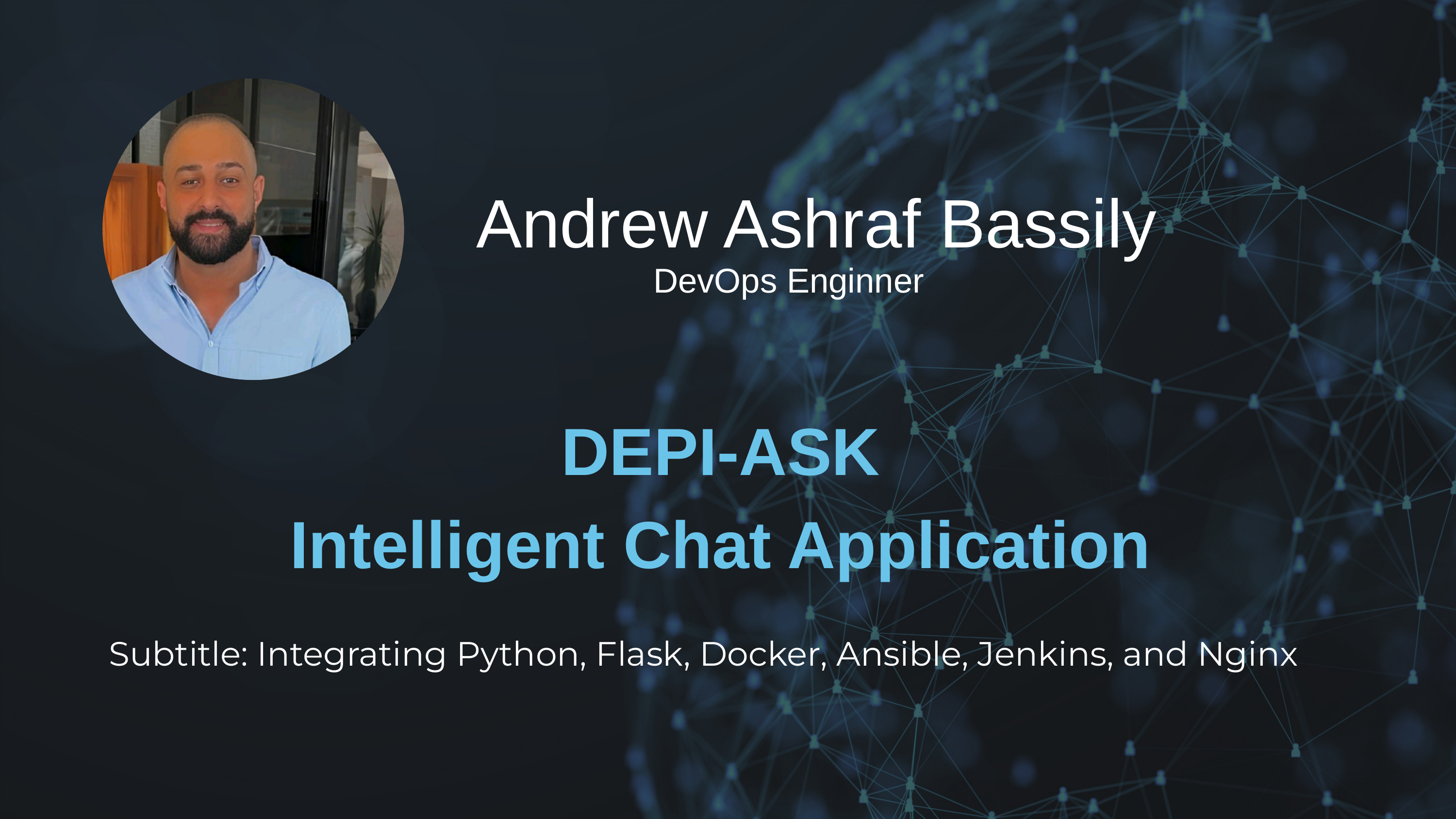

Andrew Ashraf Bassily
DevOps Enginner
DEPI-ASK
Intelligent Chat Application
Subtitle: Integrating Python, Flask, Docker, Ansible, Jenkins, and Nginx